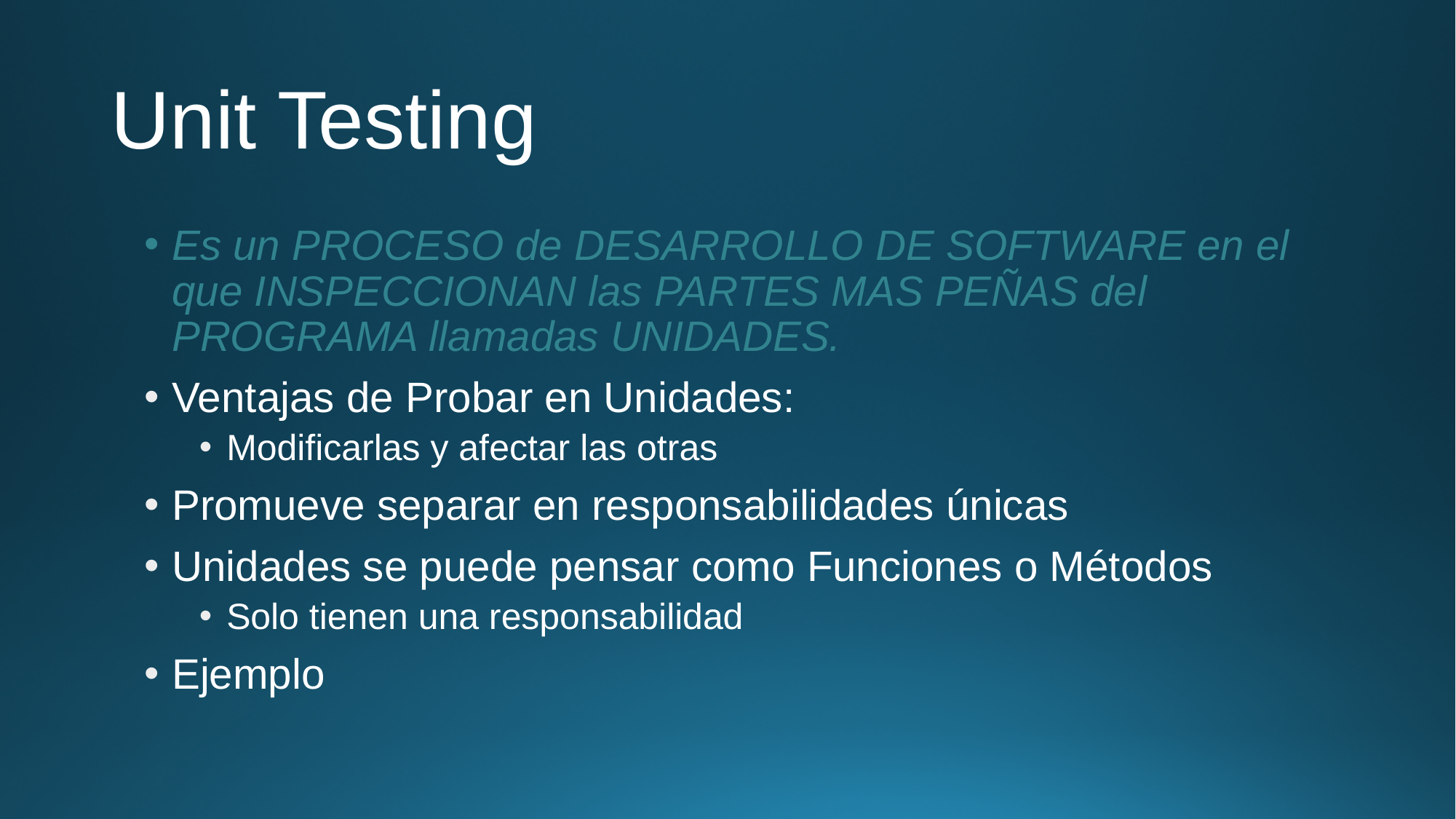

# Unit Testing
Es un PROCESO de DESARROLLO DE SOFTWARE en el que INSPECCIONAN las PARTES MAS PEÑAS del PROGRAMA llamadas UNIDADES.
Ventajas de Probar en Unidades:
Modificarlas y afectar las otras
Promueve separar en responsabilidades únicas
Unidades se puede pensar como Funciones o Métodos
Solo tienen una responsabilidad
Ejemplo